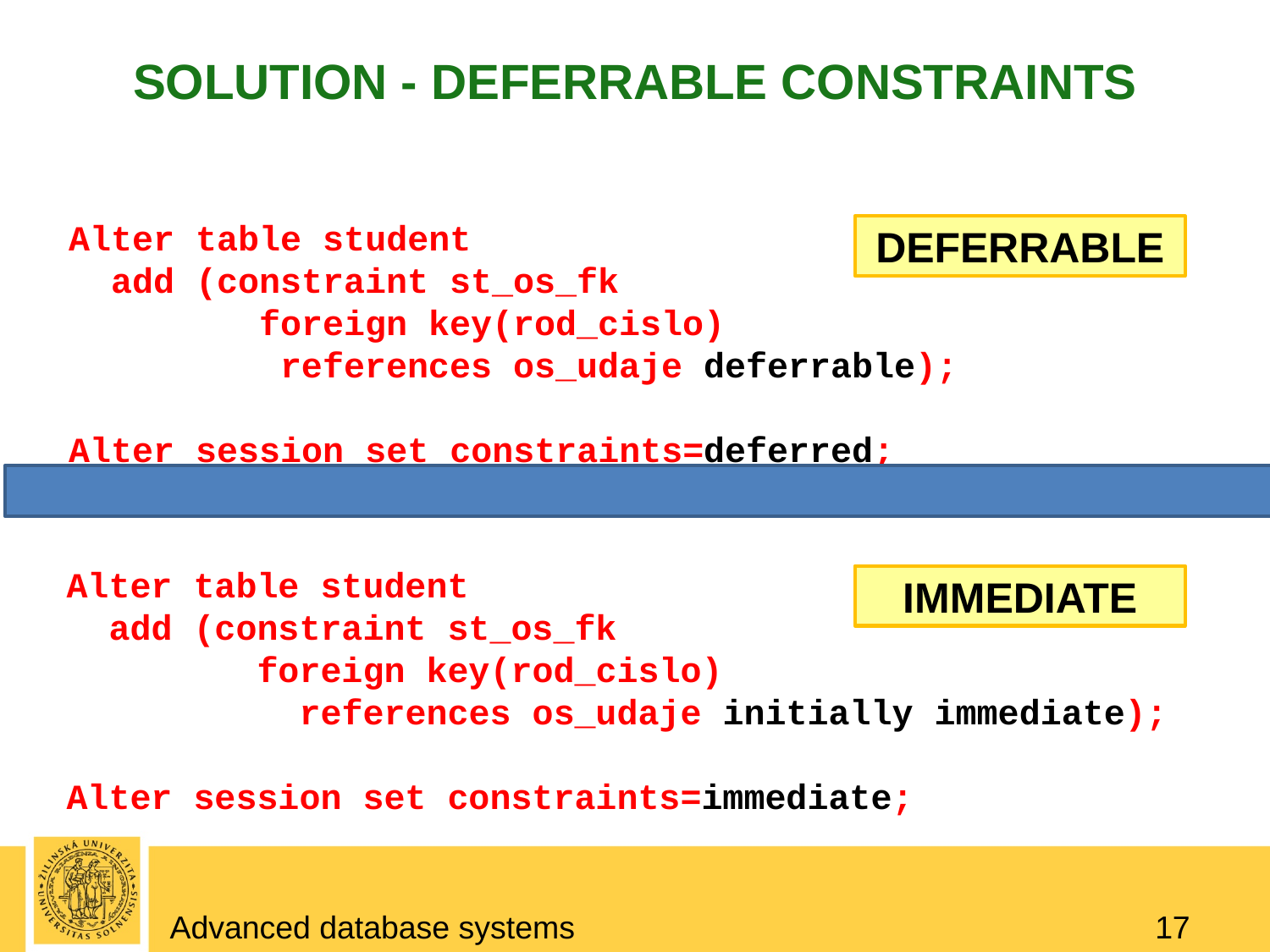

# SOLUTION - Deferrable constraints
Alter table student
  add (constraint st_os_fk
         foreign key(rod_cislo)
          references os_udaje deferrable);

Alter session set constraints=deferred;
DEFERRABLE

Alter table student
  add (constraint st_os_fk
         foreign key(rod_cislo)
           references os_udaje initially immediate);

Alter session set constraints=immediate;
IMMEDIATE